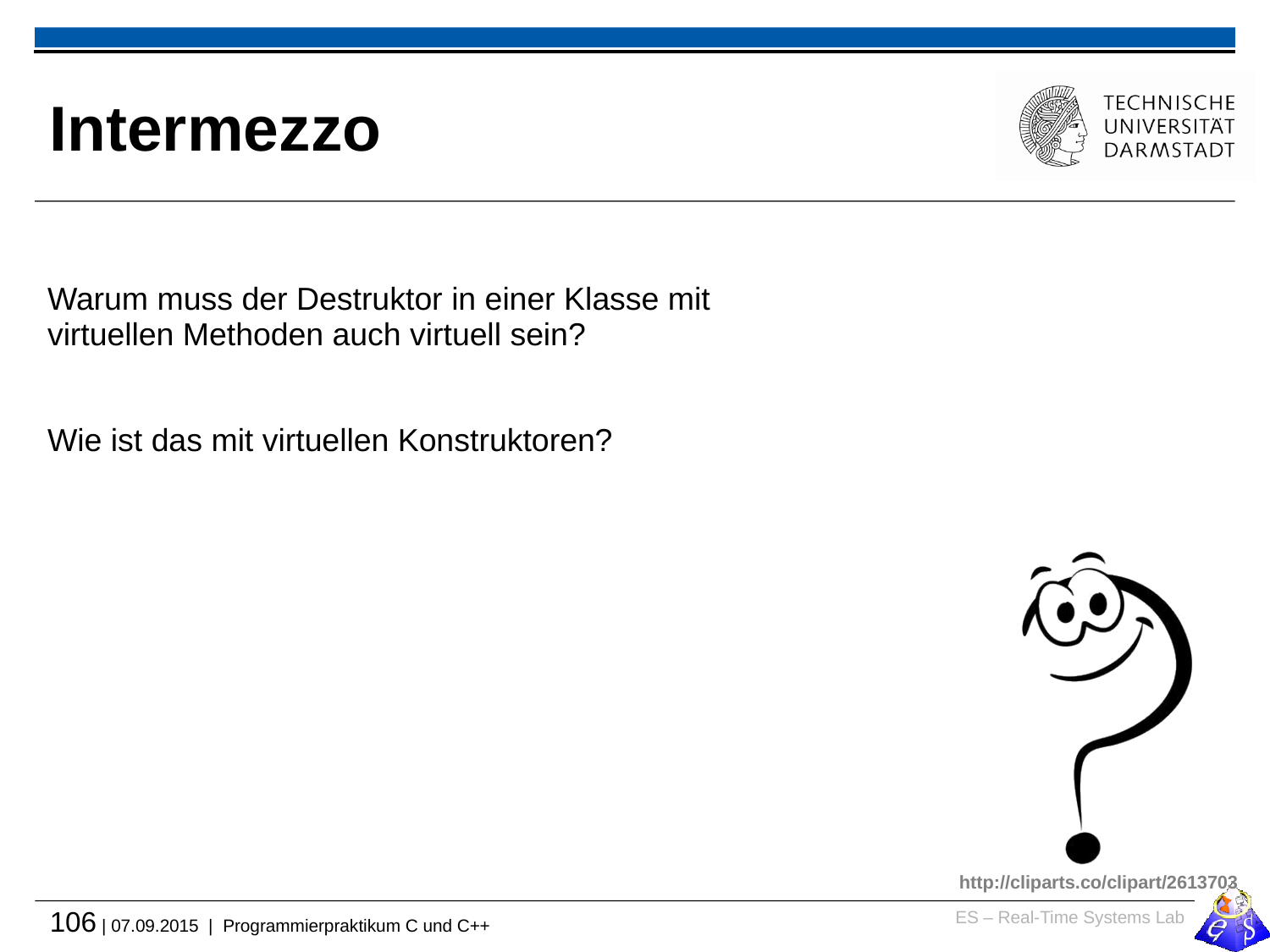

# Intermezzo
Warum muss der Destruktor in einer Klasse mit virtuellen Methoden auch virtuell sein?

Wie ist das mit virtuellen Konstruktoren?